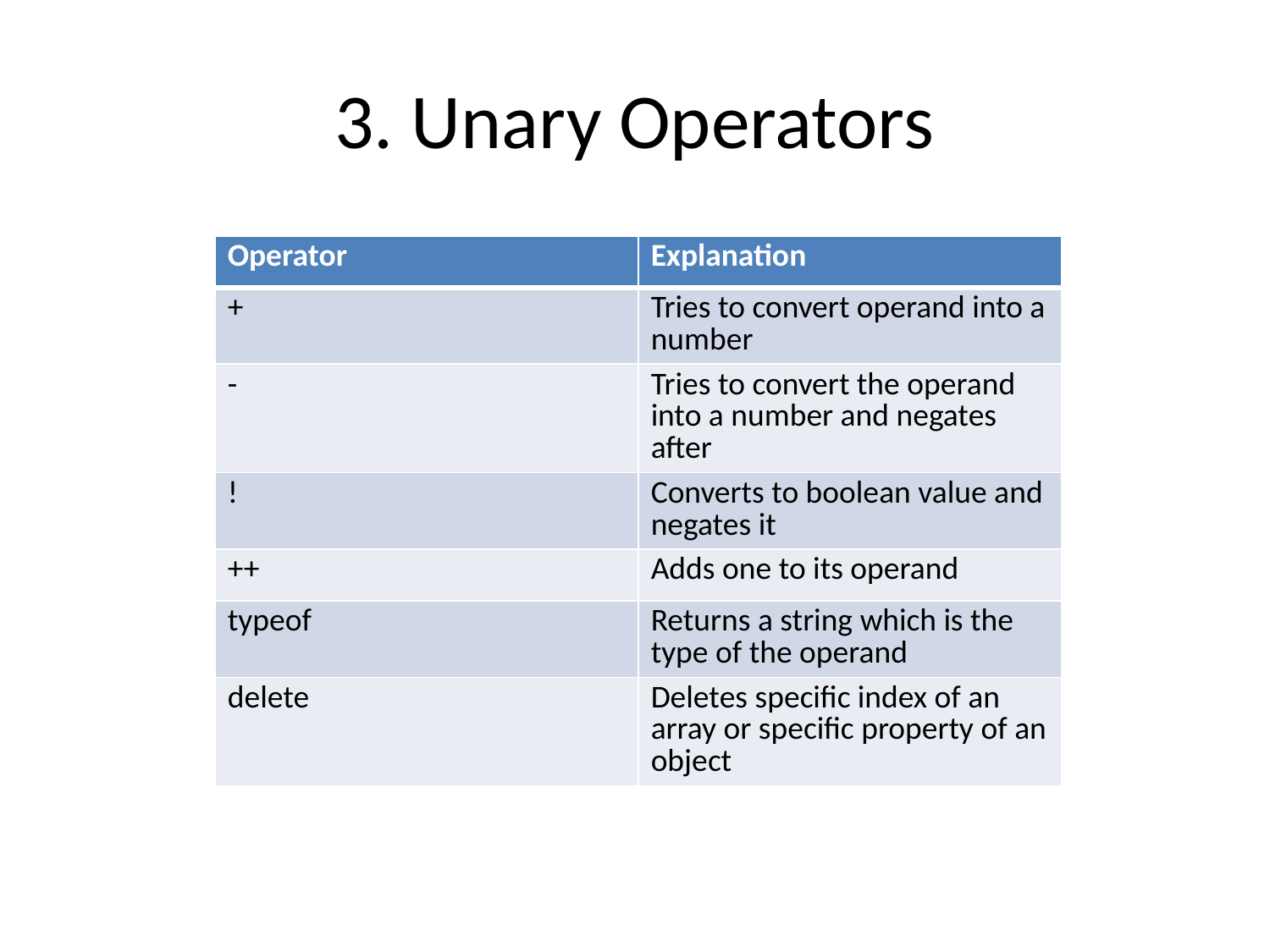

# 3. Unary Operators

| Operator | Explanation |
| --- | --- |
| + | Tries to convert operand into a number |
| - | Tries to convert the operand into a number and negates after |
| ! | Converts to boolean value and negates it |
| ++ | Adds one to its operand |
| typeof | Returns a string which is the type of the operand |
| delete | Deletes specific index of an array or specific property of an object |